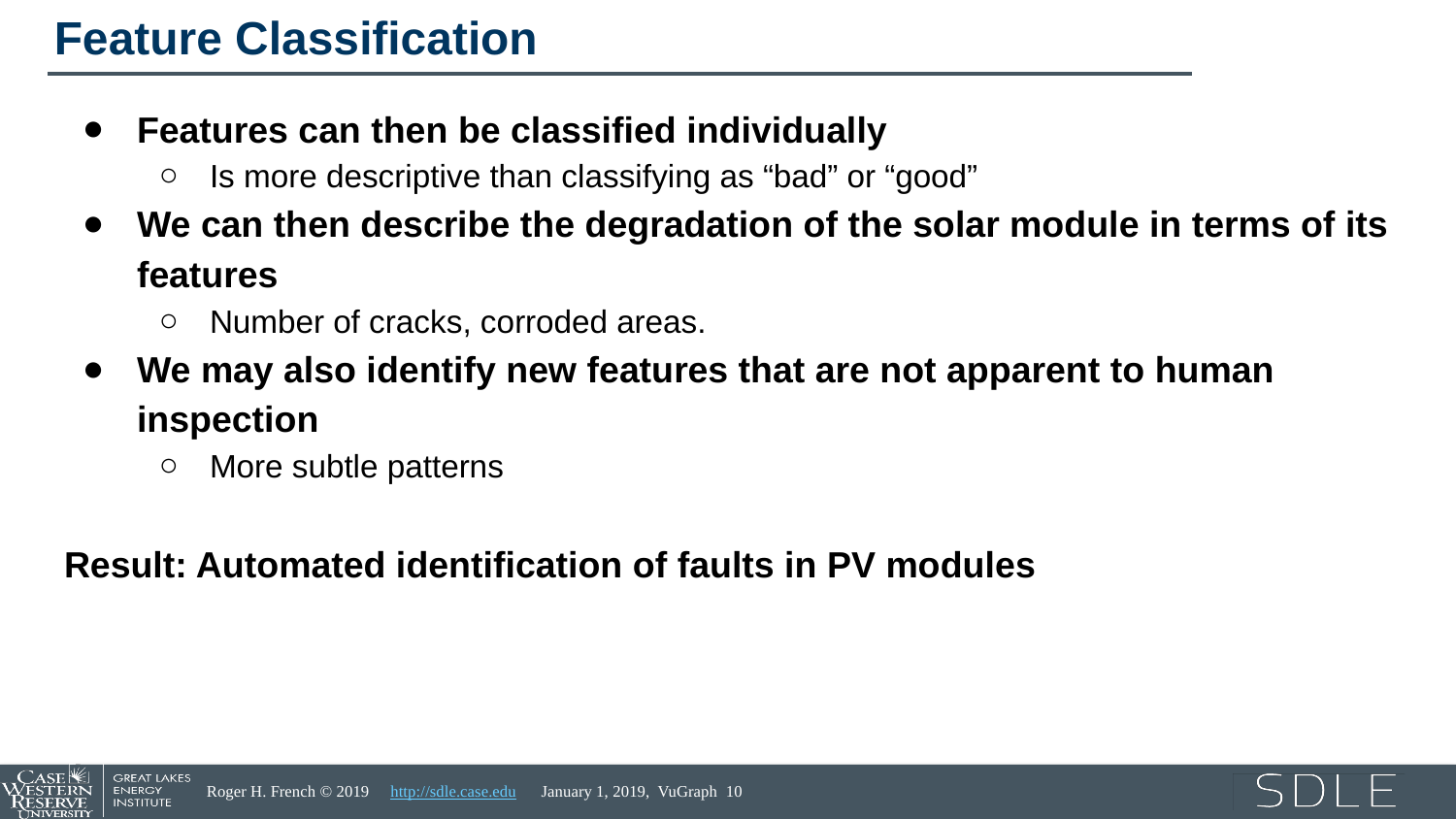

# Feature Classification
Features can then be classified individually
Is more descriptive than classifying as “bad” or “good”
We can then describe the degradation of the solar module in terms of its features
Number of cracks, corroded areas.
We may also identify new features that are not apparent to human inspection
More subtle patterns

Result: Automated identification of faults in PV modules